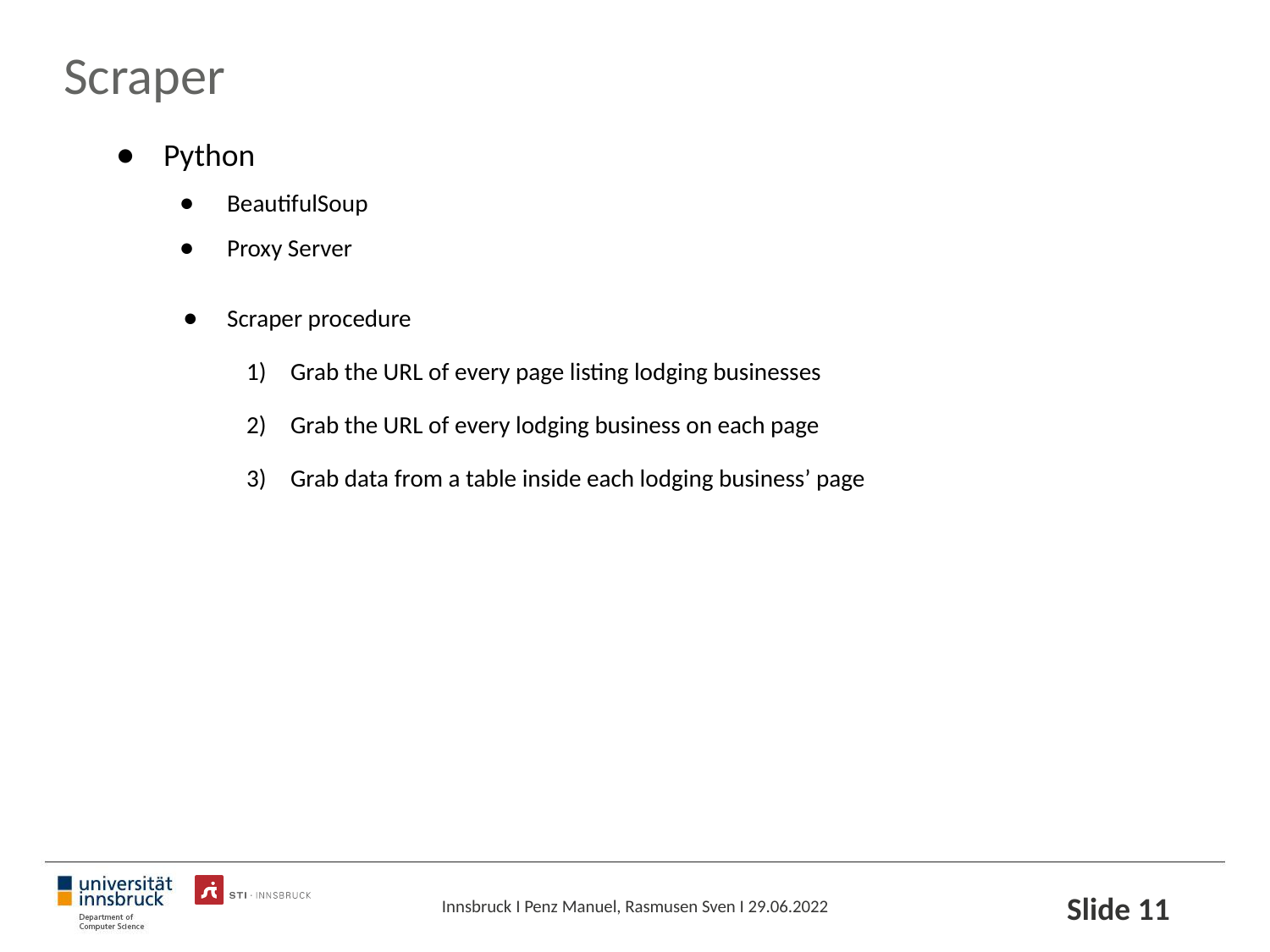

# Scraper

Python
BeautifulSoup
Proxy Server
Scraper procedure
Grab the URL of every page listing lodging businesses
Grab the URL of every lodging business on each page
Grab data from a table inside each lodging business’ page
Slide 11
Innsbruck I Penz Manuel, Rasmusen Sven I 29.06.2022